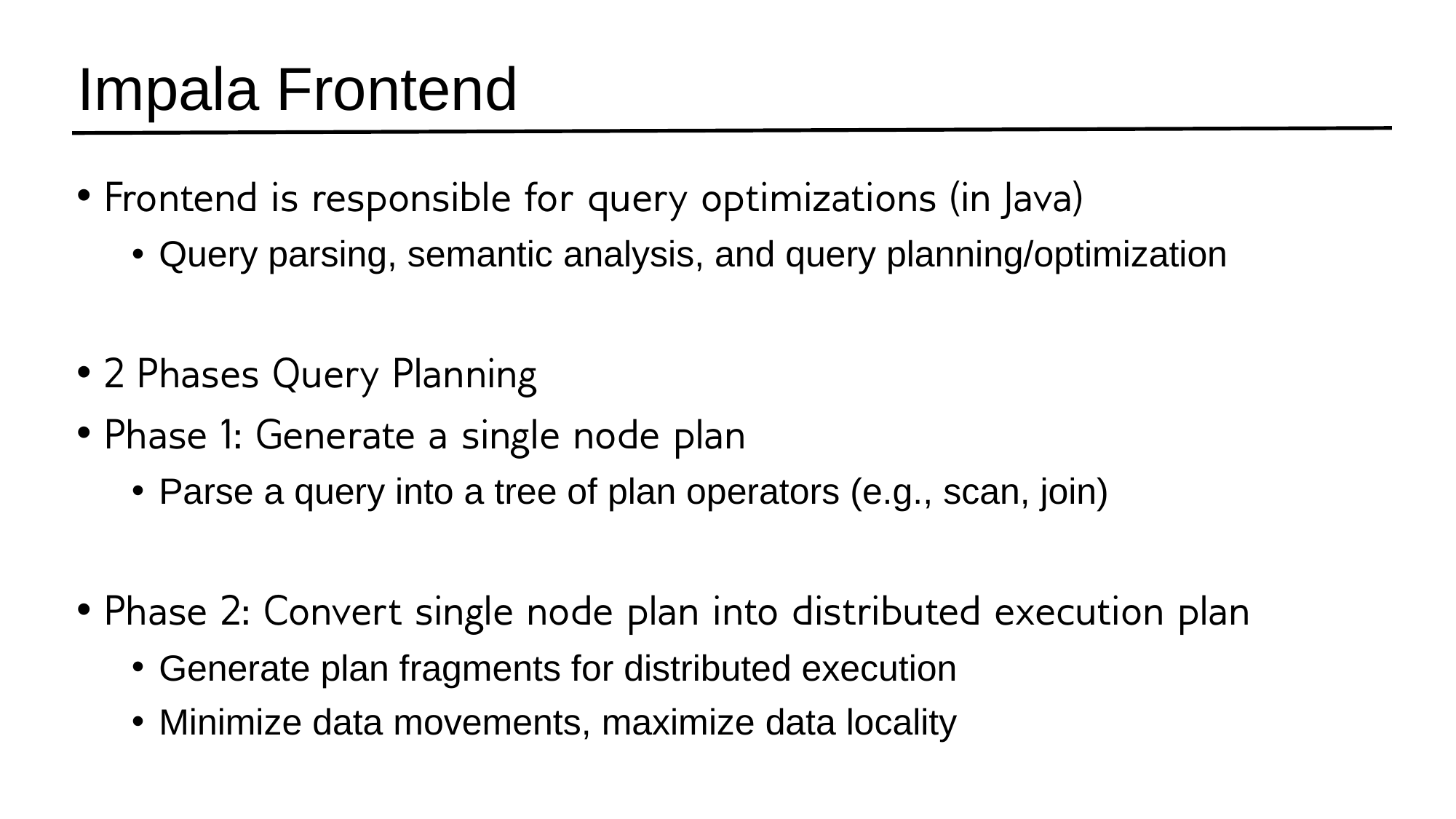

# Impala Frontend

Frontend is responsible for query optimizations (in Java)
Query parsing, semantic analysis, and query planning/optimization

2 Phases Query Planning
Phase 1: Generate a single node plan
Parse a query into a tree of plan operators (e.g., scan, join)

Phase 2: Convert single node plan into distributed execution plan
Generate plan fragments for distributed execution
Minimize data movements, maximize data locality